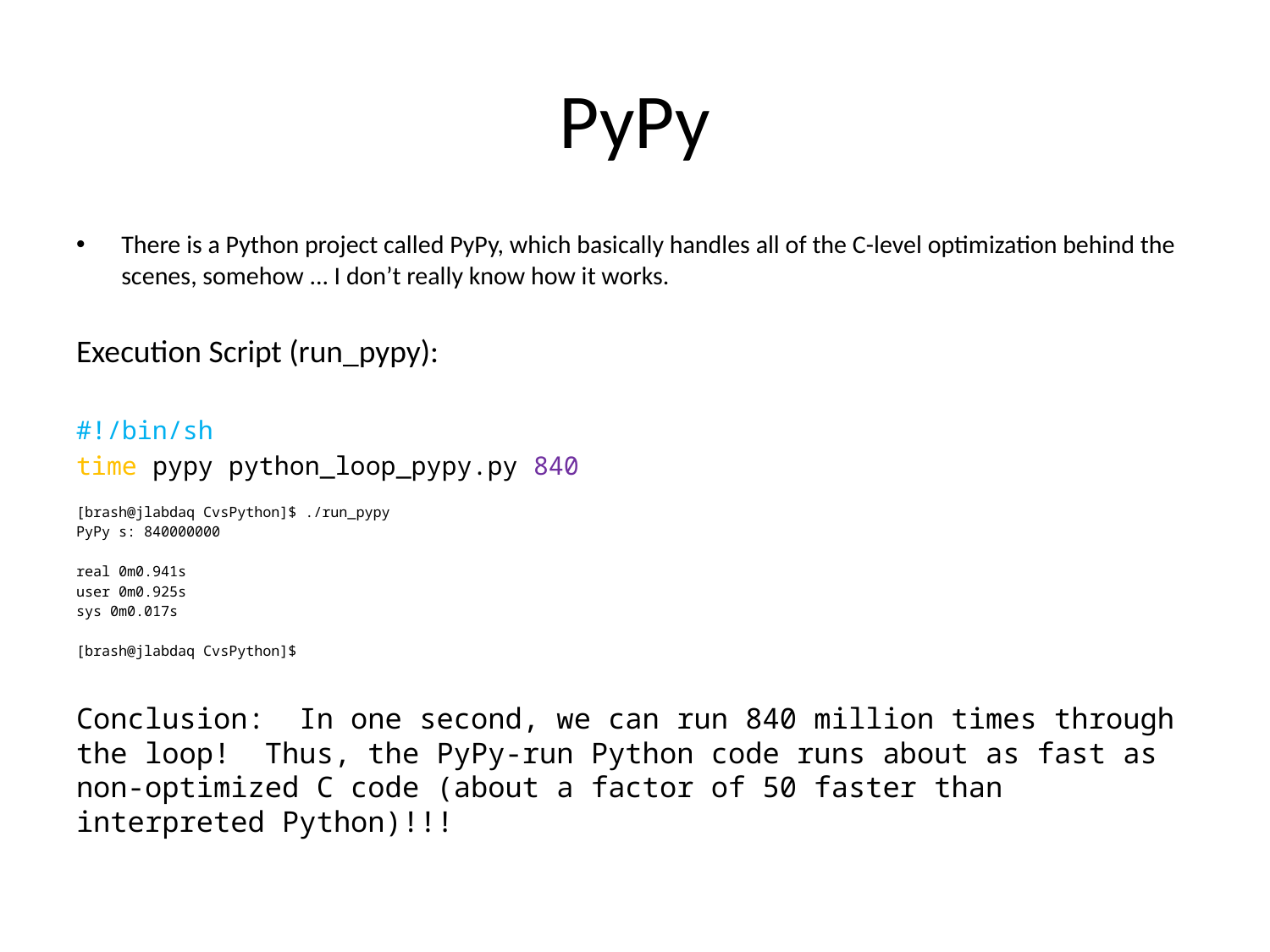

# PyPy
There is a Python project called PyPy, which basically handles all of the C-level optimization behind the scenes, somehow ... I don’t really know how it works.

Execution Script (run_pypy):

#!/bin/sh
time pypy python_loop_pypy.py 840

[brash@jlabdaq CvsPython]$ ./run_pypy
PyPy s: 840000000

real 0m0.941s
user 0m0.925s
sys 0m0.017s

[brash@jlabdaq CvsPython]$

Conclusion:  In one second, we can run 840 million times through the loop!  Thus, the PyPy-run Python code runs about as fast as non-optimized C code (about a factor of 50 faster than interpreted Python)!!!